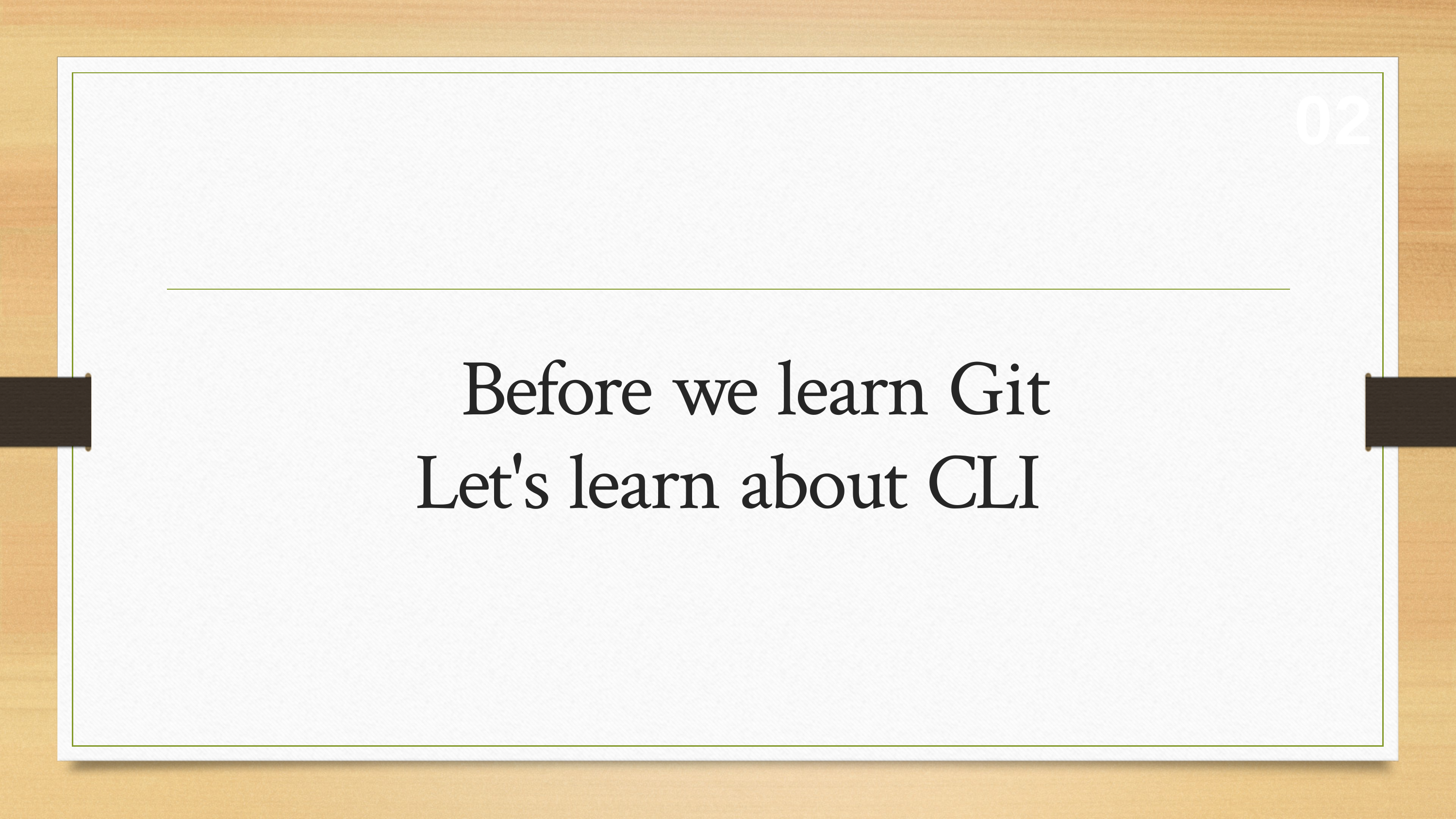

02
# Before we learn Git Let's learn about CLI